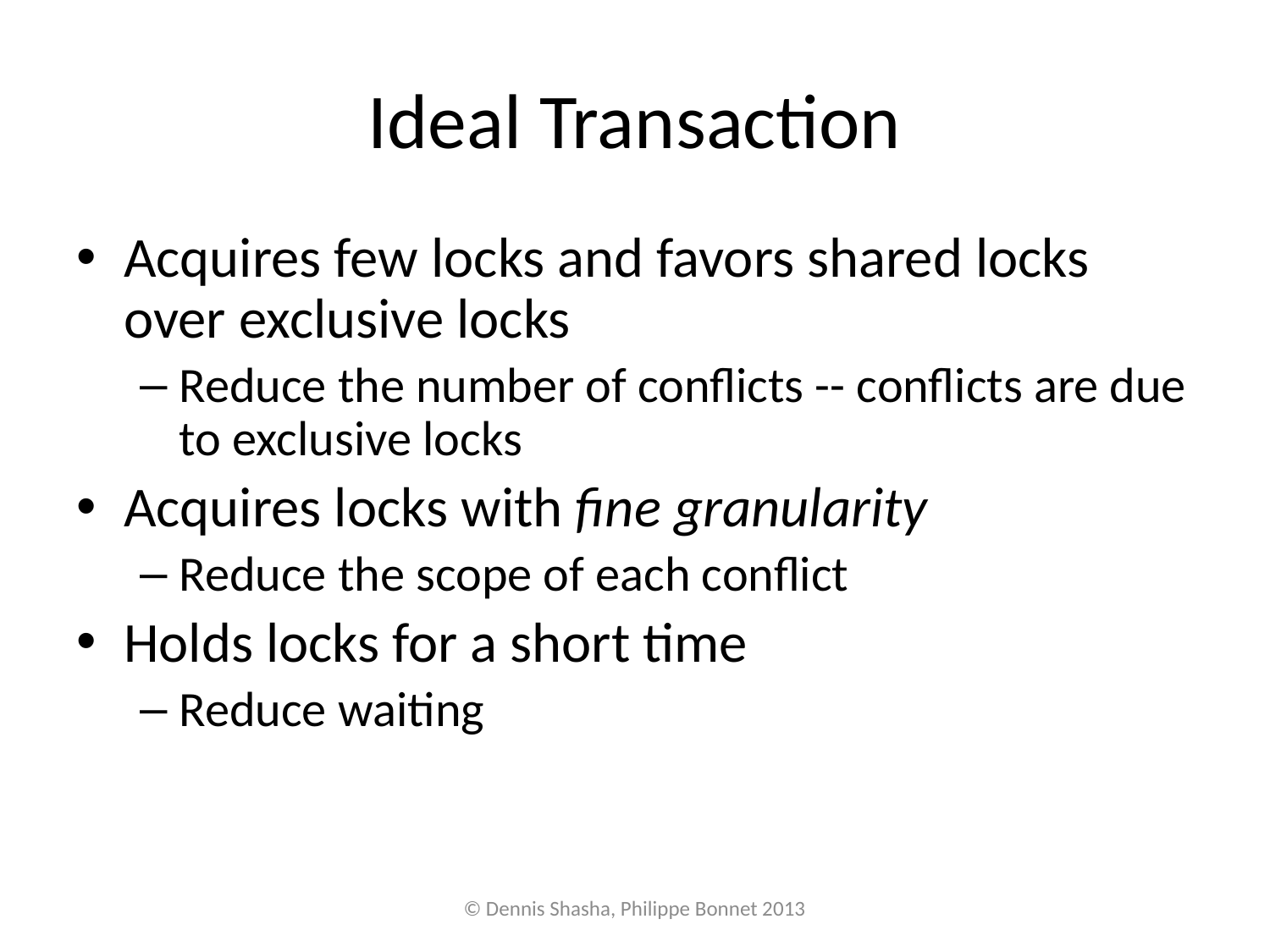

# Ideal Transaction
Acquires few locks and favors shared locks over exclusive locks
Reduce the number of conflicts -- conflicts are due to exclusive locks
Acquires locks with fine granularity
Reduce the scope of each conflict
Holds locks for a short time
Reduce waiting
© Dennis Shasha, Philippe Bonnet 2013